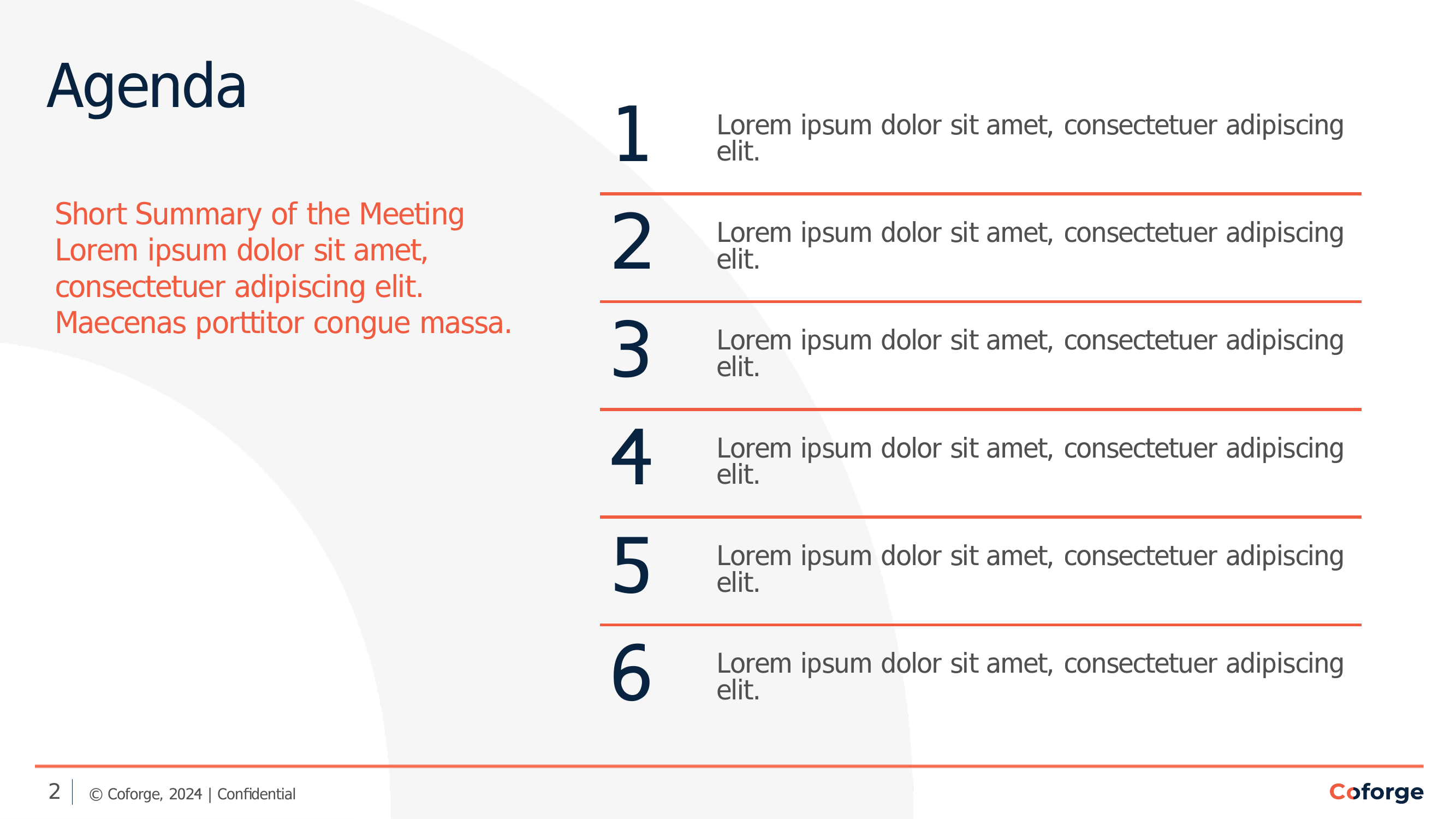

# Agenda
| 1 | Lorem ipsum dolor sit amet, consectetuer adipiscing elit. |
| --- | --- |
| 2 | Lorem ipsum dolor sit amet, consectetuer adipiscing elit. |
| 3 | Lorem ipsum dolor sit amet, consectetuer adipiscing elit. |
| 4 | Lorem ipsum dolor sit amet, consectetuer adipiscing elit. |
| 5 | Lorem ipsum dolor sit amet, consectetuer adipiscing elit. |
| 6 | Lorem ipsum dolor sit amet, consectetuer adipiscing elit. |
Short Summary of the Meeting
Lorem ipsum dolor sit amet, consectetuer adipiscing elit. Maecenas porttitor congue massa.